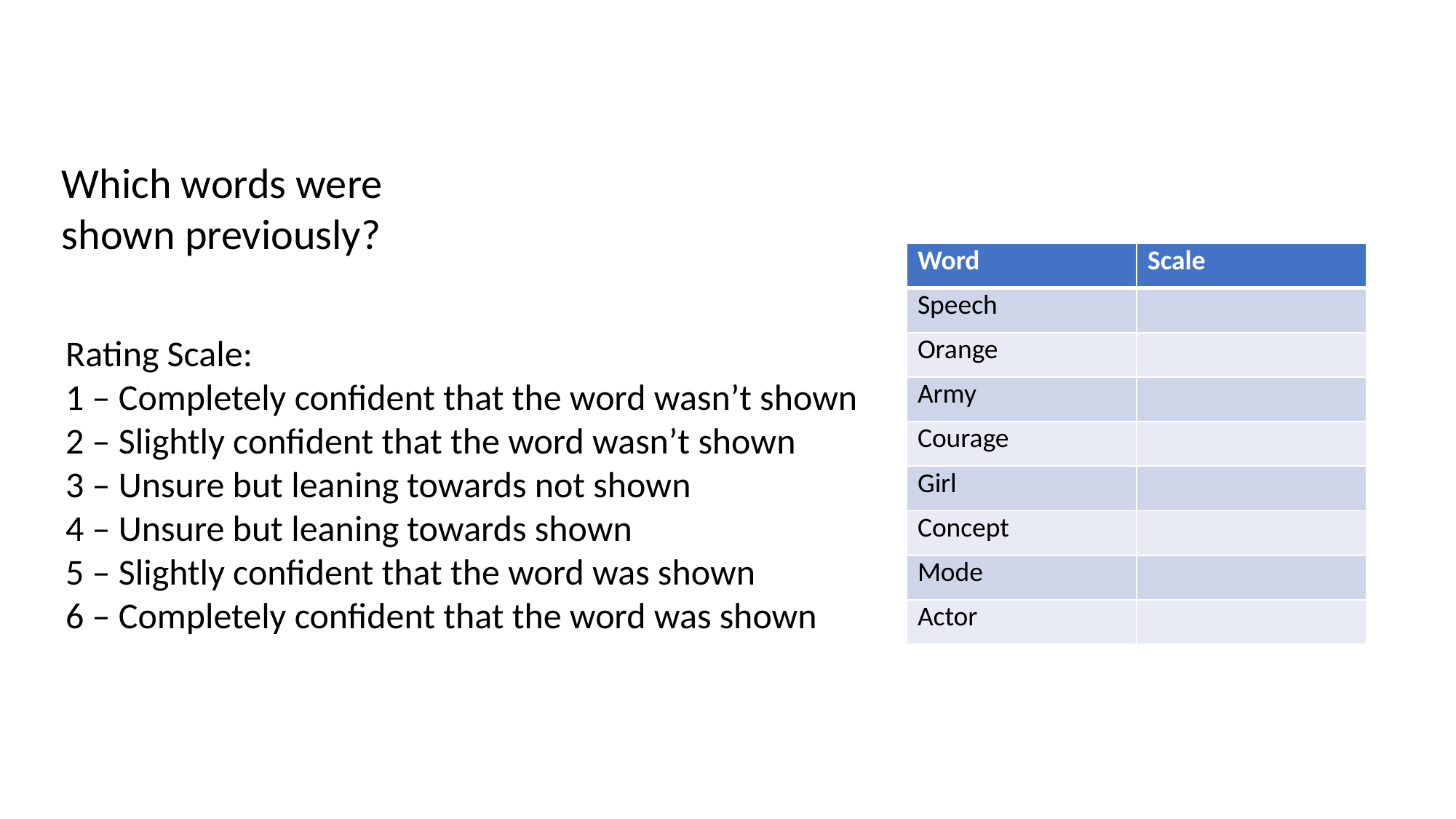

Which words were
shown previously?
| Word | Scale |
| --- | --- |
| Speech |  |
| Orange |  |
| Army |  |
| Courage |  |
| Girl |  |
| Concept |  |
| Mode |  |
| Actor |  |
Rating Scale:
1 – Completely confident that the word wasn’t shown
2 – Slightly confident that the word wasn’t shown
3 – Unsure but leaning towards not shown
4 – Unsure but leaning towards shown
5 – Slightly confident that the word was shown
6 – Completely confident that the word was shown